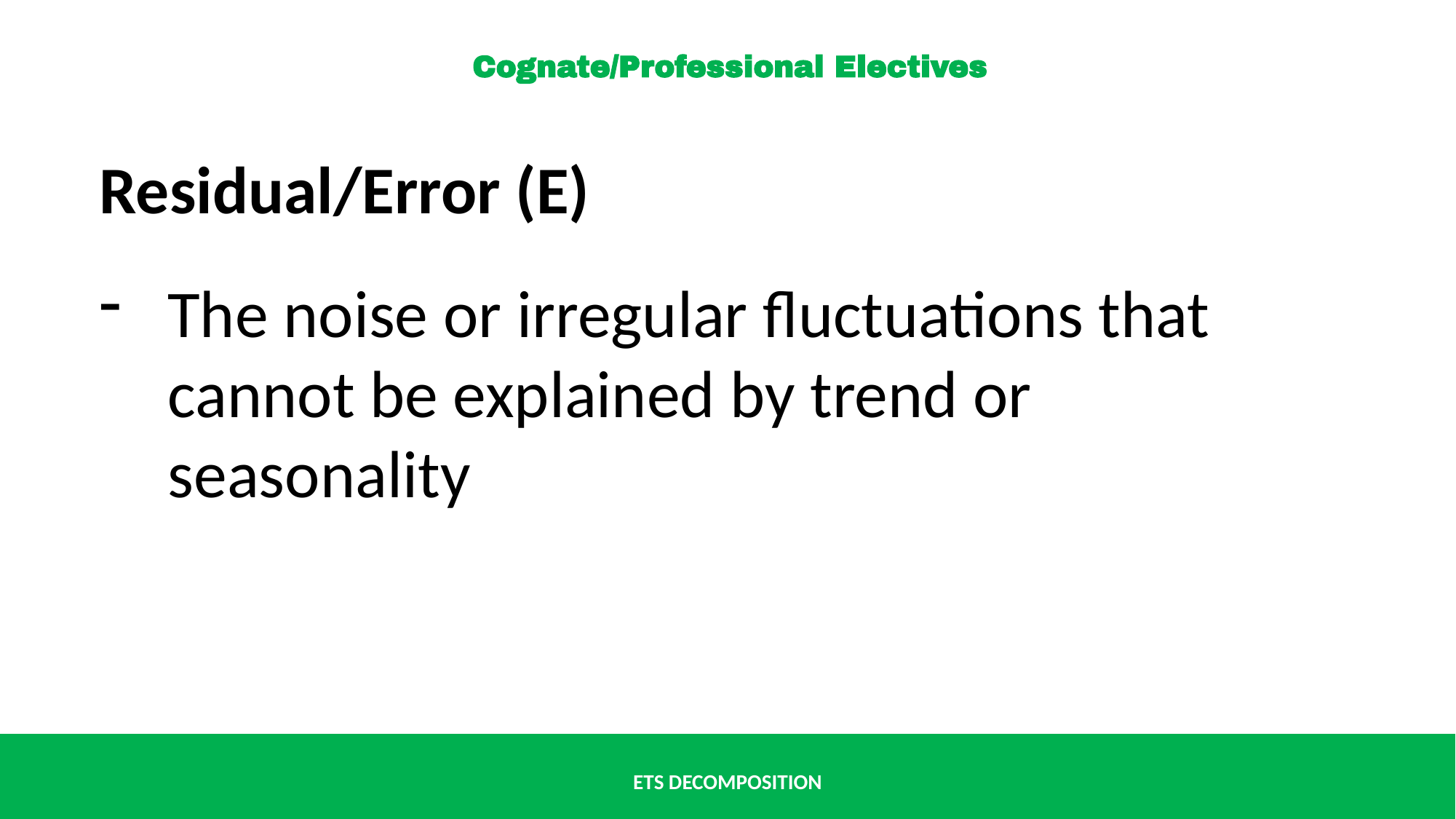

Residual/Error (E)

The noise or irregular fluctuations that cannot be explained by trend or seasonality